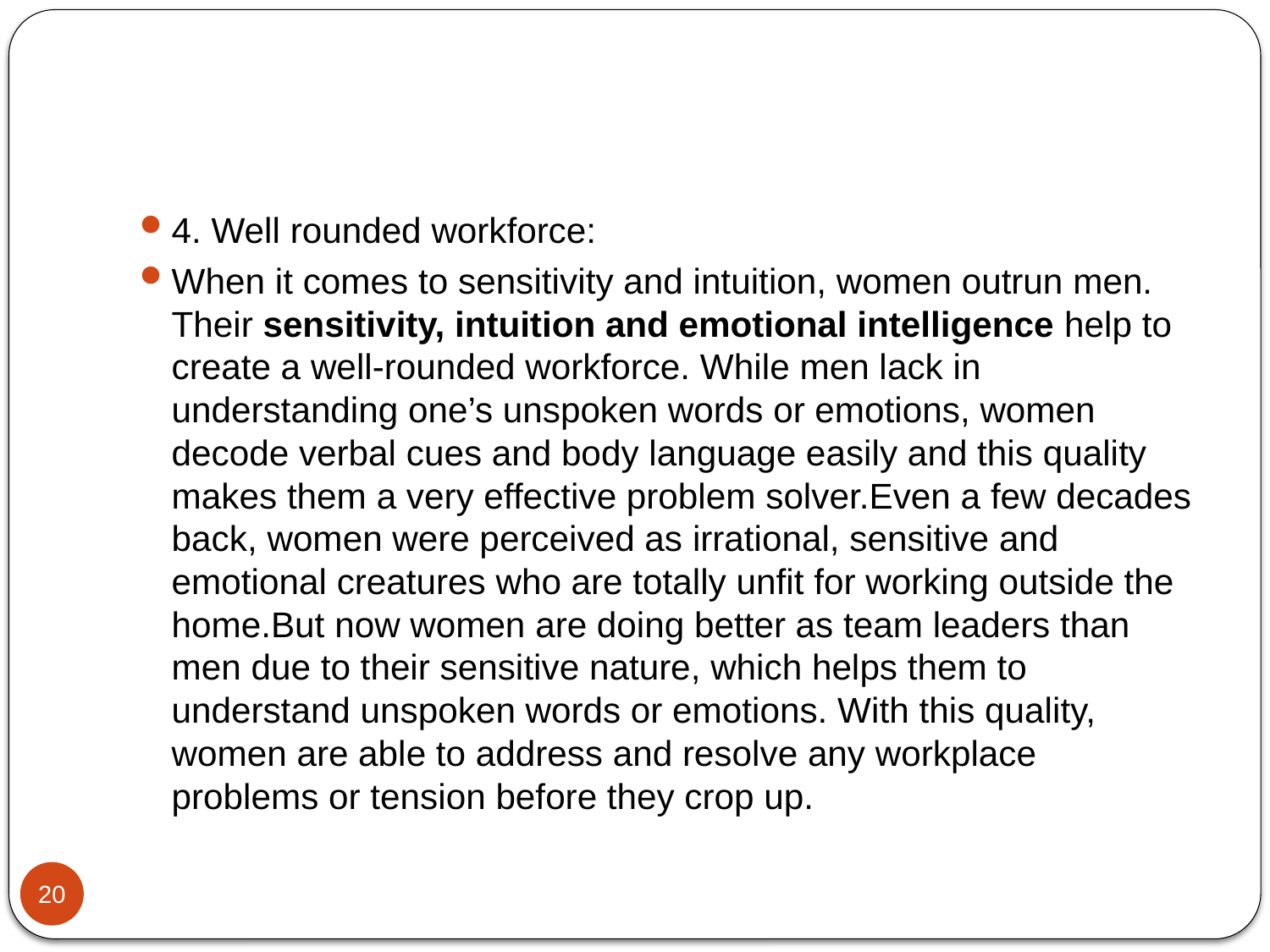

#
4. Well rounded workforce:
When it comes to sensitivity and intuition, women outrun men. Their sensitivity, intuition and emotional intelligence help to create a well-rounded workforce. While men lack in understanding one’s unspoken words or emotions, women decode verbal cues and body language easily and this quality makes them a very effective problem solver.Even a few decades back, women were perceived as irrational, sensitive and emotional creatures who are totally unfit for working outside the home.But now women are doing better as team leaders than men due to their sensitive nature, which helps them to understand unspoken words or emotions. With this quality, women are able to address and resolve any workplace problems or tension before they crop up.

20